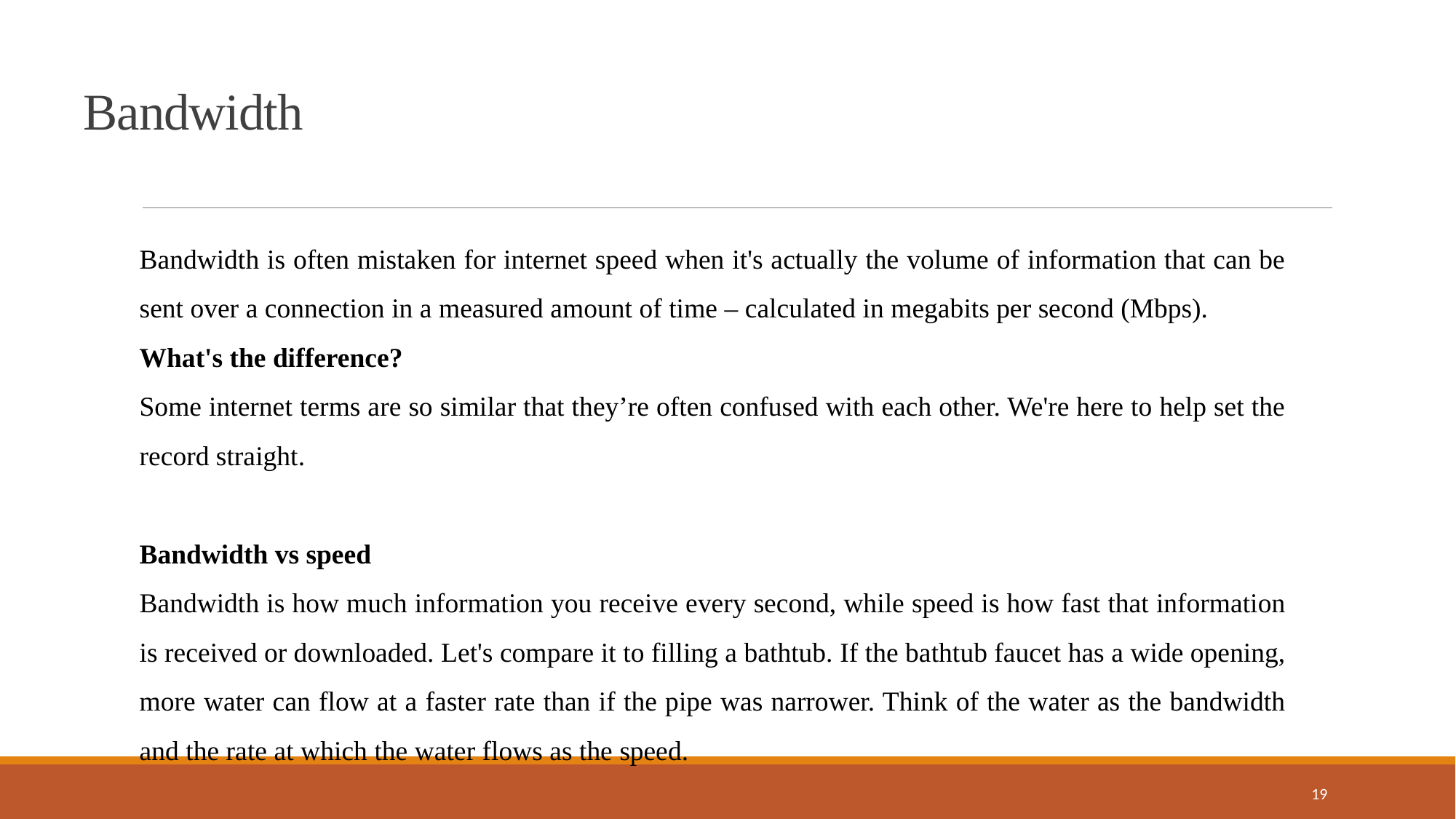

Bandwidth
Bandwidth is often mistaken for internet speed when it's actually the volume of information that can be sent over a connection in a measured amount of time – calculated in megabits per second (Mbps).
What's the difference?
Some internet terms are so similar that they’re often confused with each other. We're here to help set the record straight.

Bandwidth vs speed
Bandwidth is how much information you receive every second, while speed is how fast that information is received or downloaded. Let's compare it to filling a bathtub. If the bathtub faucet has a wide opening, more water can flow at a faster rate than if the pipe was narrower. Think of the water as the bandwidth and the rate at which the water flows as the speed.
19